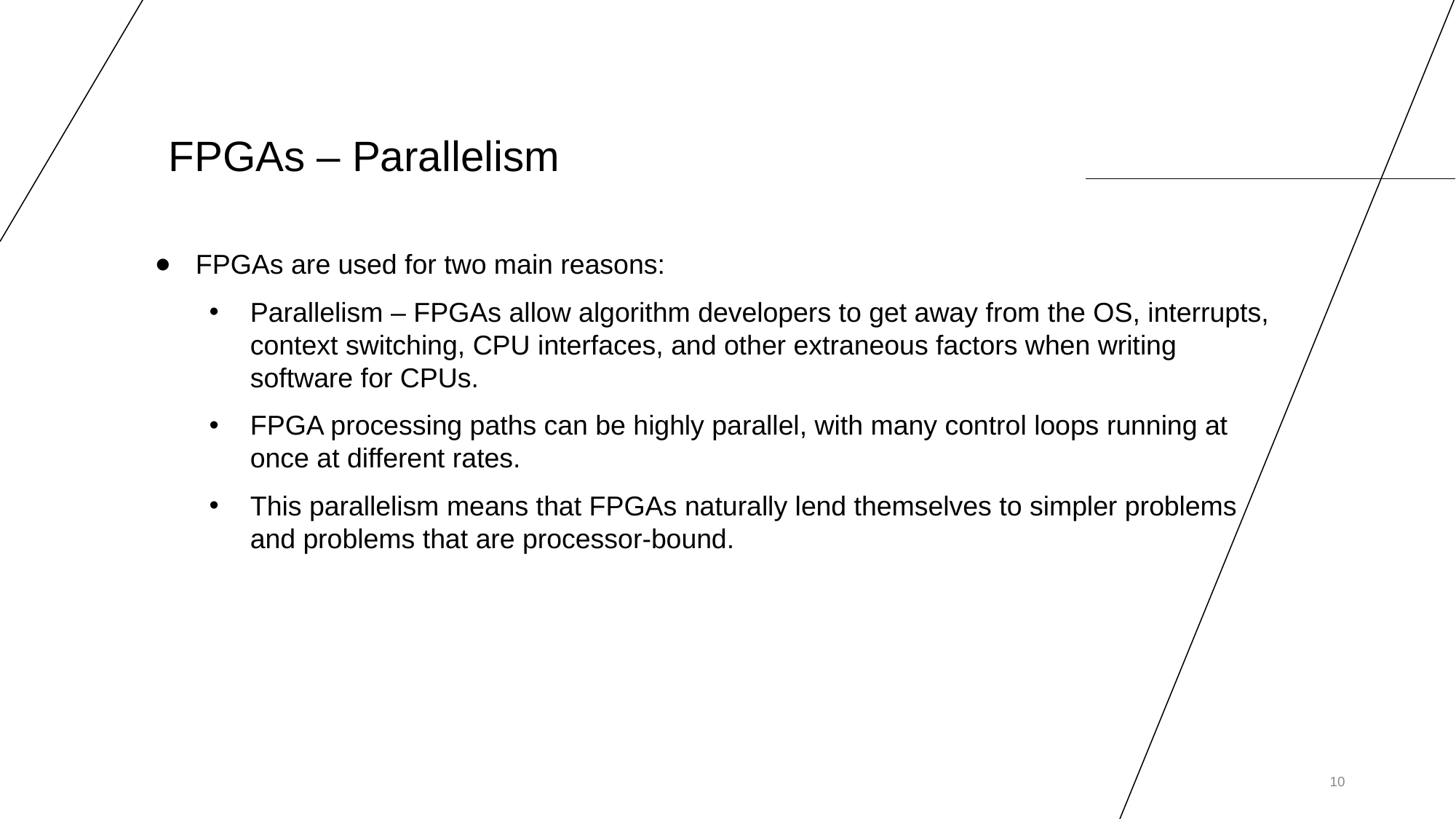

# FPGAs – Parallelism
FPGAs are used for two main reasons:
Parallelism – FPGAs allow algorithm developers to get away from the OS, interrupts, context switching, CPU interfaces, and other extraneous factors when writing software for CPUs.
FPGA processing paths can be highly parallel, with many control loops running at once at different rates.
This parallelism means that FPGAs naturally lend themselves to simpler problems and problems that are processor-bound.
10